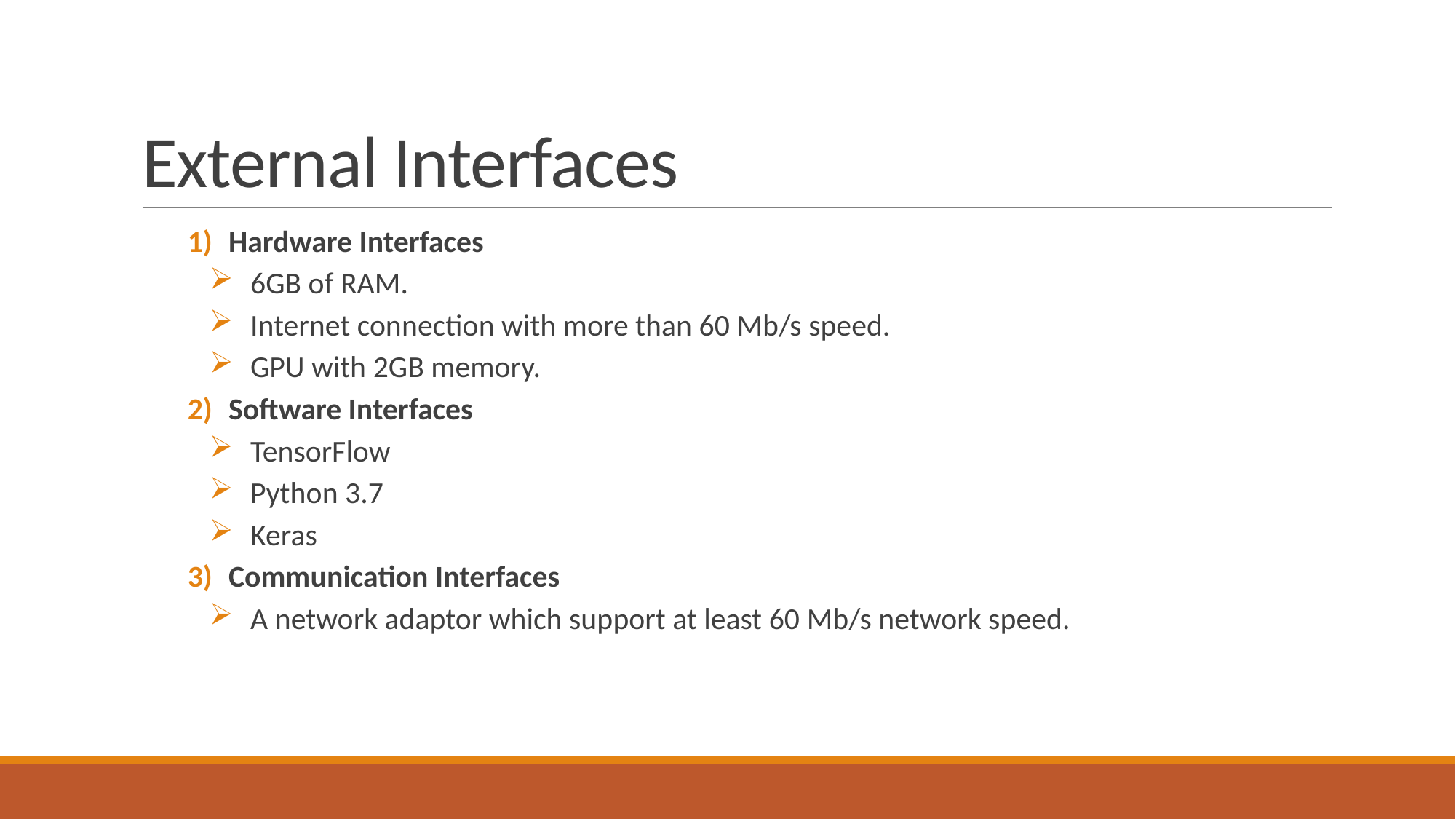

# External Interfaces
Hardware Interfaces
6GB of RAM.
Internet connection with more than 60 Mb/s speed.
GPU with 2GB memory.
Software Interfaces
TensorFlow
Python 3.7
Keras
Communication Interfaces
A network adaptor which support at least 60 Mb/s network speed.